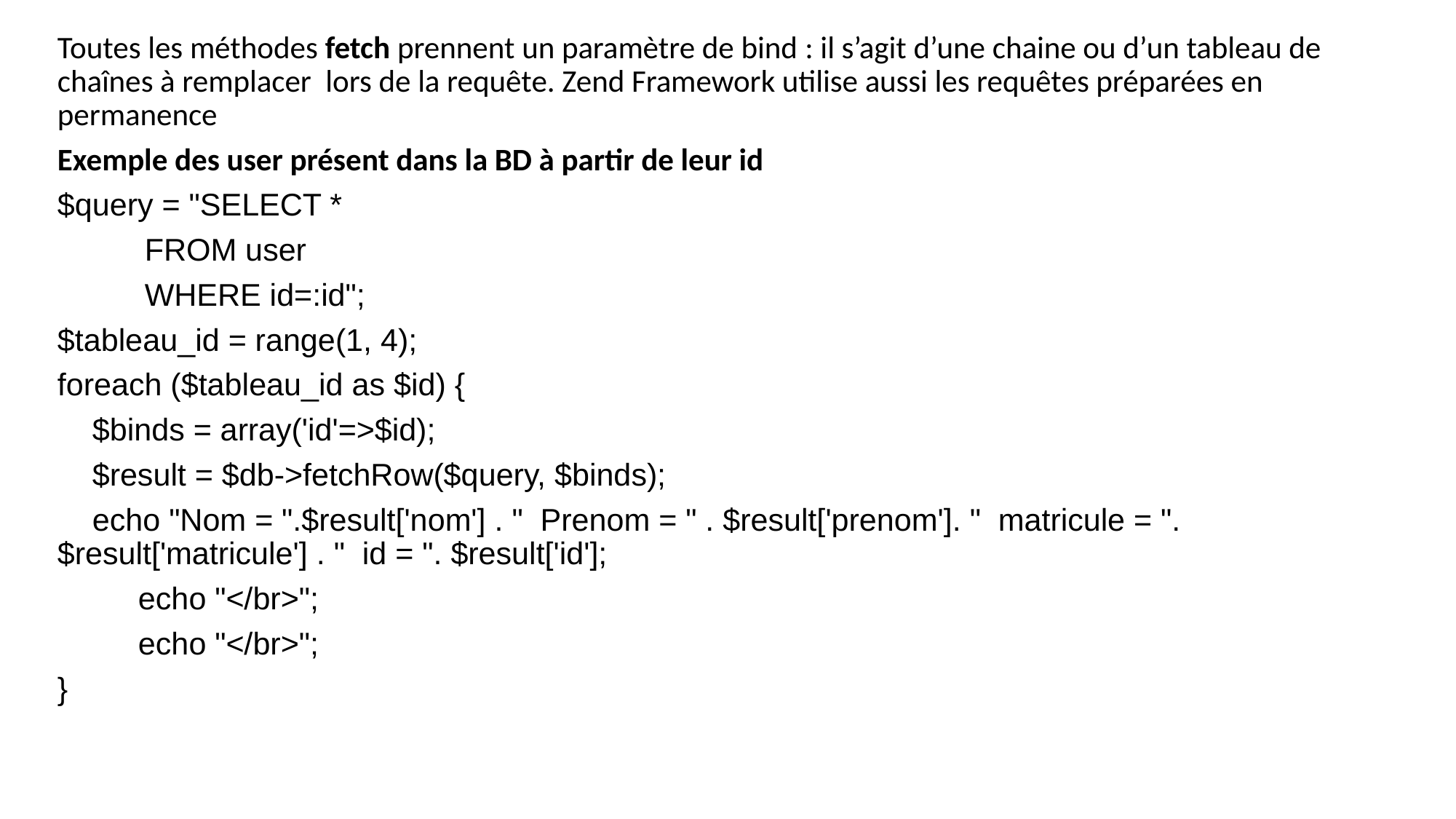

Toutes les méthodes fetch prennent un paramètre de bind : il s’agit d’une chaine ou d’un tableau de chaînes à remplacer  lors de la requête. Zend Framework utilise aussi les requêtes préparées en permanence
Exemple des user présent dans la BD à partir de leur id
$query = "SELECT *
          FROM user
          WHERE id=:id";
$tableau_id = range(1, 4);
foreach ($tableau_id as $id) {
    $binds = array('id'=>$id);
    $result = $db->fetchRow($query, $binds);
    echo "Nom = ".$result['nom'] . "  Prenom = " . $result['prenom']. "  matricule = ". $result['matricule'] . "  id = ". $result['id'];
	echo "</br>";
	echo "</br>";
}